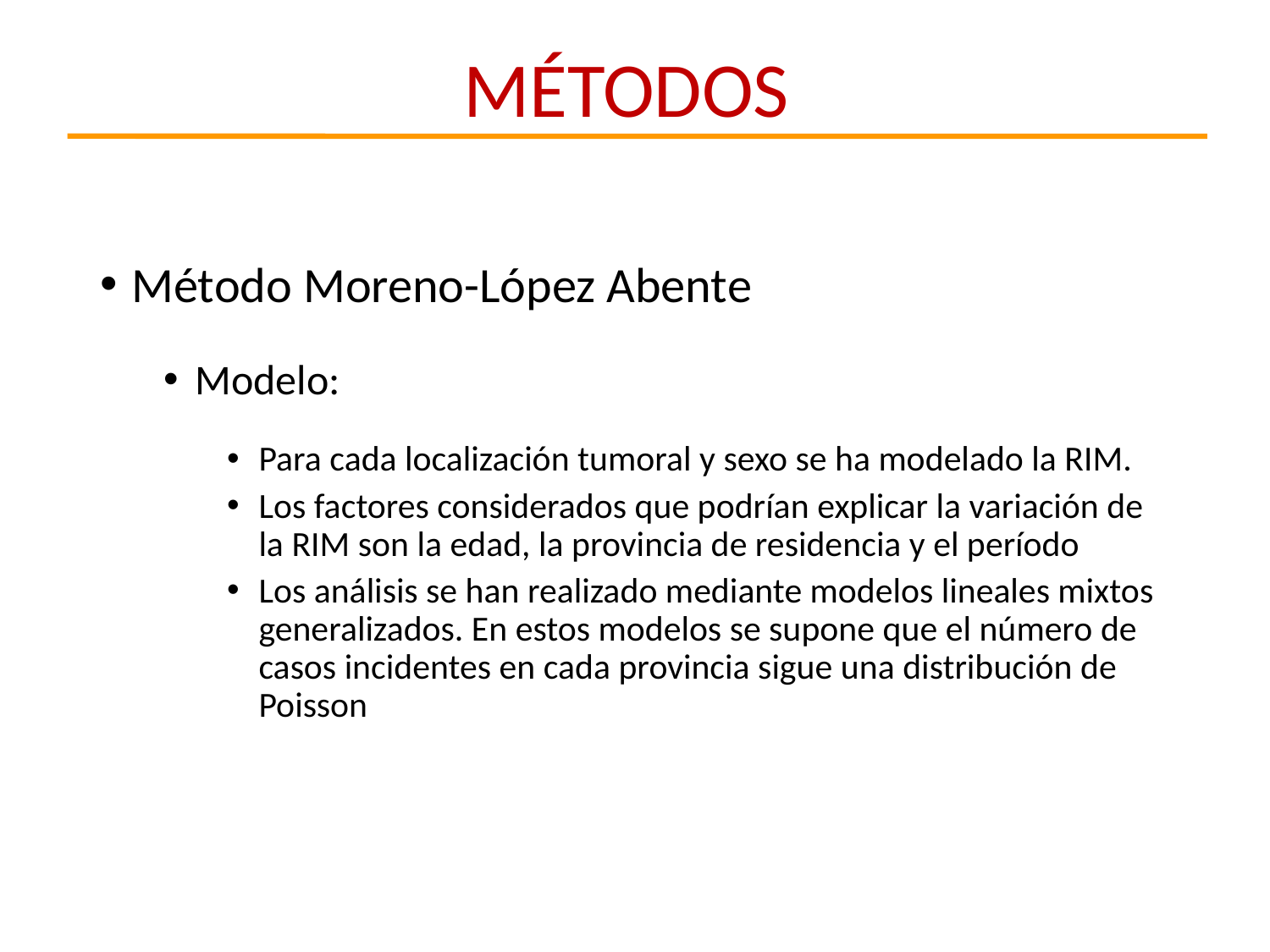

MÉTODOS

Método Moreno-López Abente

Modelo:

Para cada localización tumoral y sexo se ha modelado la RIM.
Los factores considerados que podrían explicar la variación de la RIM son la edad, la provincia de residencia y el período
Los análisis se han realizado mediante modelos lineales mixtos generalizados. En estos modelos se supone que el número de casos incidentes en cada provincia sigue una distribución de Poisson